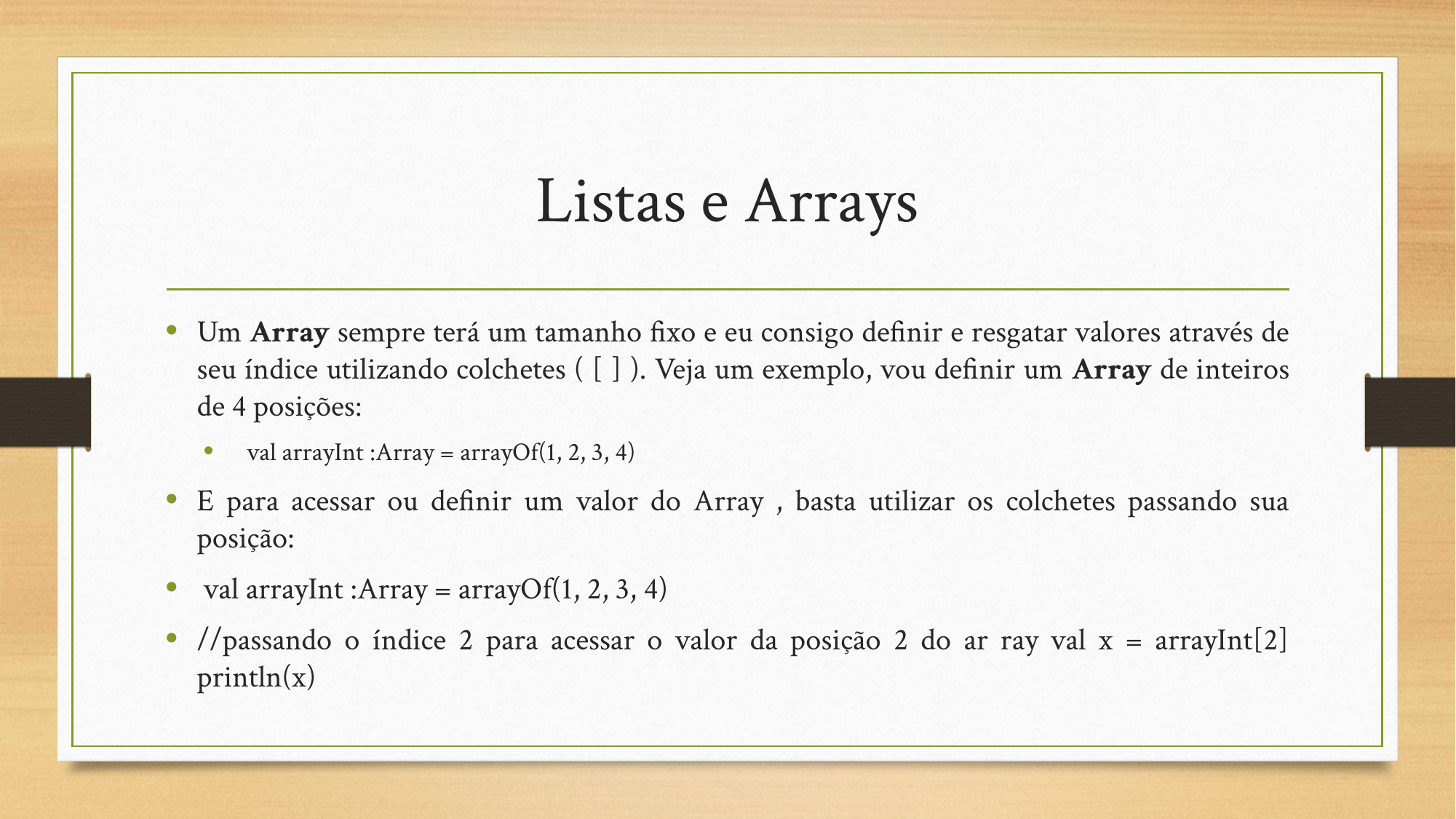

# Listas e Arrays
Um Array sempre terá um tamanho fixo e eu consigo definir e resgatar valores através de seu índice utilizando colchetes ( [ ] ). Veja um exemplo, vou definir um Array de inteiros de 4 posições:
val arrayInt :Array = arrayOf(1, 2, 3, 4)
E para acessar ou definir um valor do Array , basta utilizar os colchetes passando sua posição:
 val arrayInt :Array = arrayOf(1, 2, 3, 4)
//passando o índice 2 para acessar o valor da posição 2 do ar ray val x = arrayInt[2] println(x)